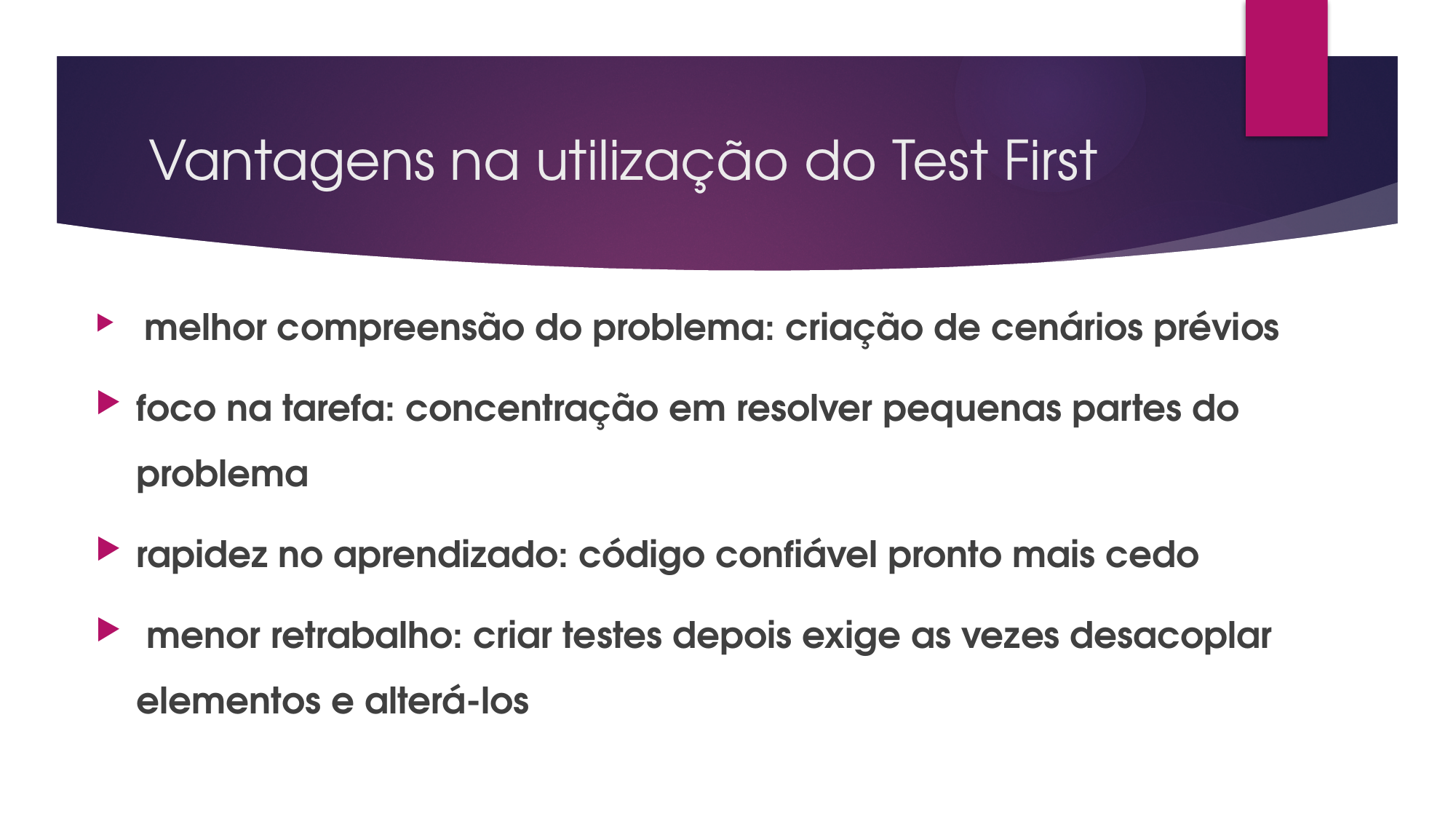

# Vantagens na utilização do Test First
 melhor compreensão do problema: criação de cenários prévios
foco na tarefa: concentração em resolver pequenas partes do problema
rapidez no aprendizado: código confiável pronto mais cedo
 menor retrabalho: criar testes depois exige as vezes desacoplar elementos e alterá-los